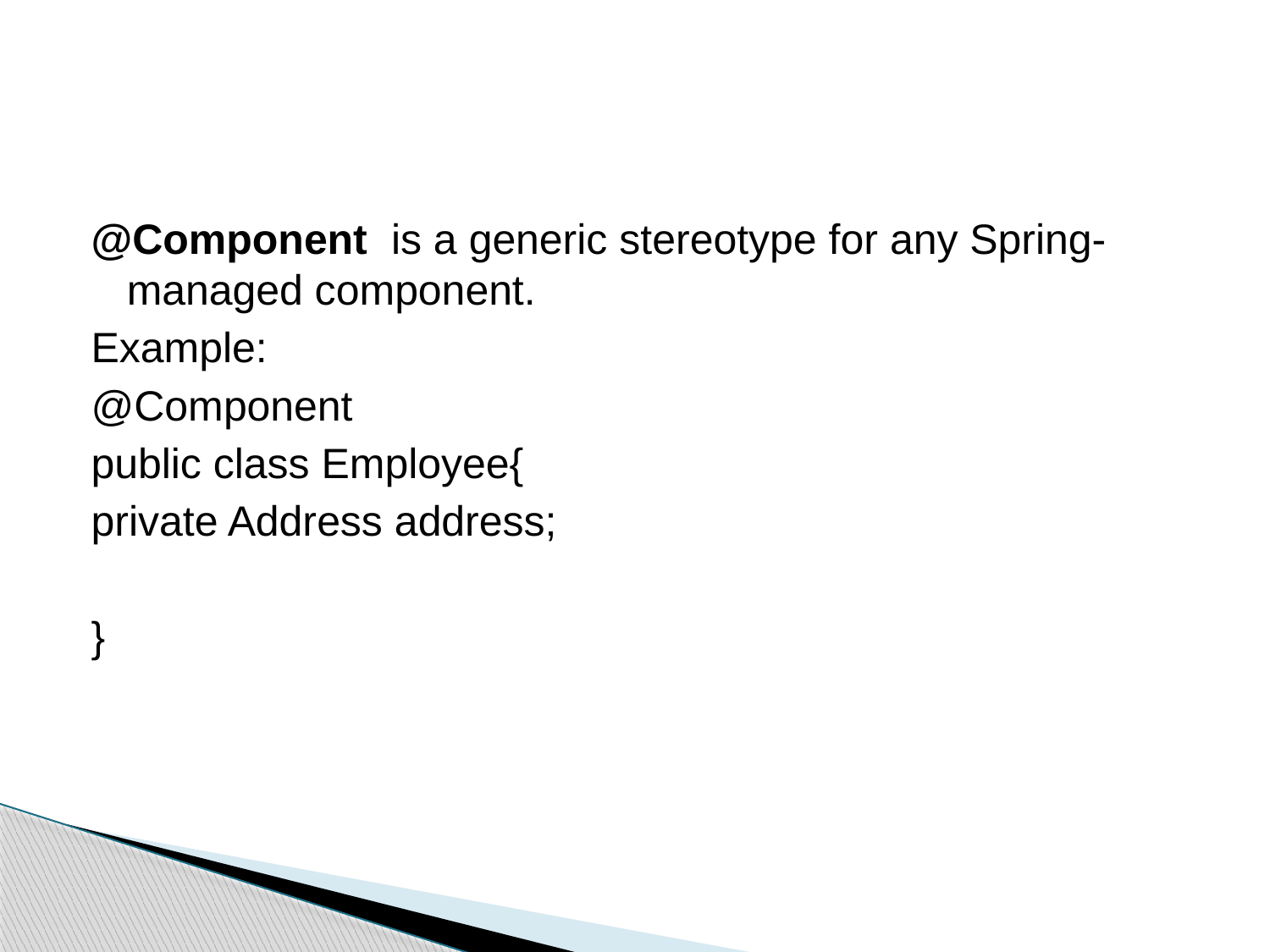

@Component  is a generic stereotype for any Spring-managed component.
Example:
@Component
public class Employee{
private Address address;

}